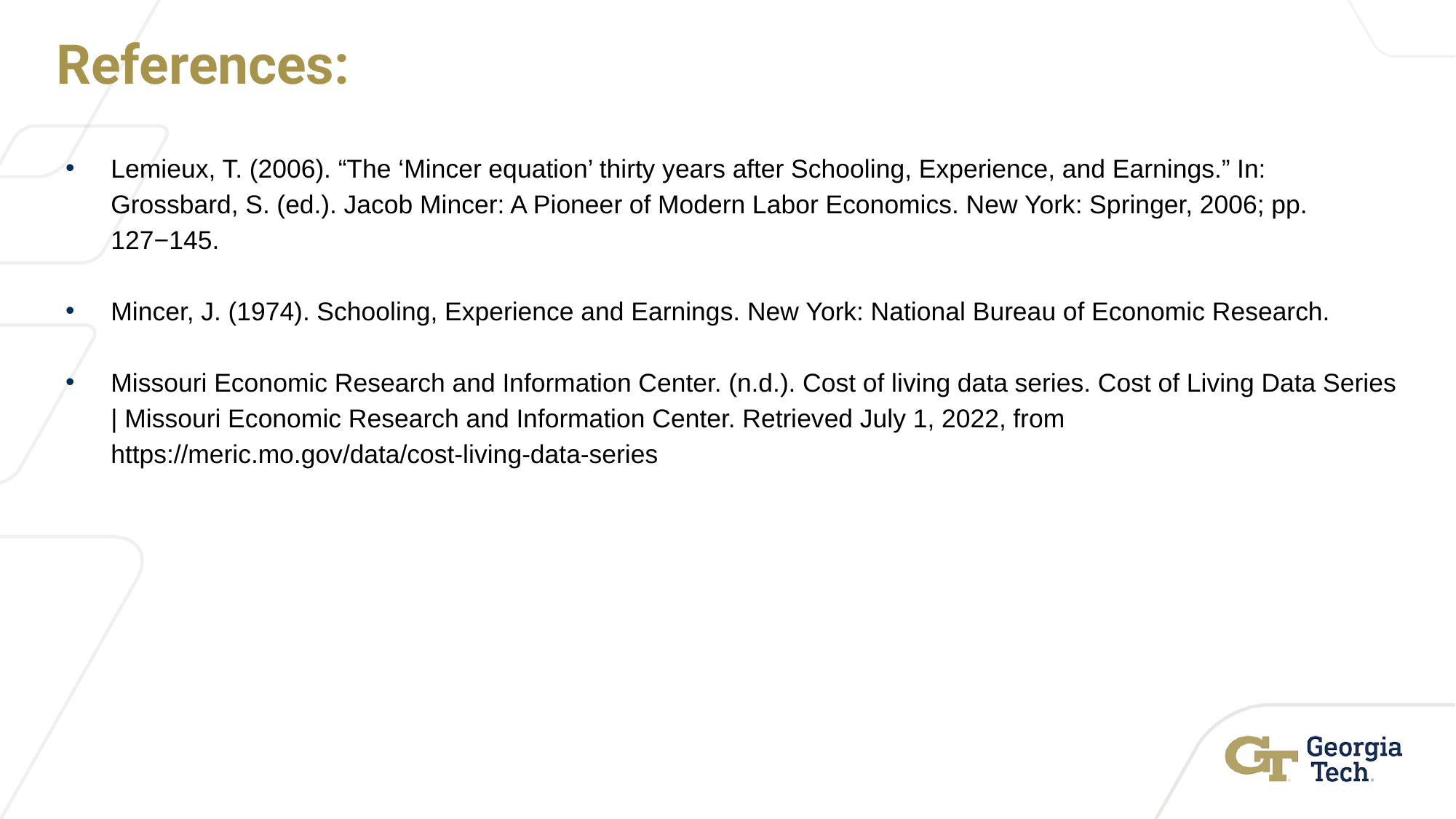

# References:

Lemieux, T. (2006). “The ‘Mincer equation’ thirty years after Schooling, Experience, and Earnings.” In: Grossbard, S. (ed.). Jacob Mincer: A Pioneer of Modern Labor Economics. New York: Springer, 2006; pp. 127−145.

Mincer, J. (1974). Schooling, Experience and Earnings. New York: National Bureau of Economic Research.

Missouri Economic Research and Information Center. (n.d.). Cost of living data series. Cost of Living Data Series | Missouri Economic Research and Information Center. Retrieved July 1, 2022, from https://meric.mo.gov/data/cost-living-data-series